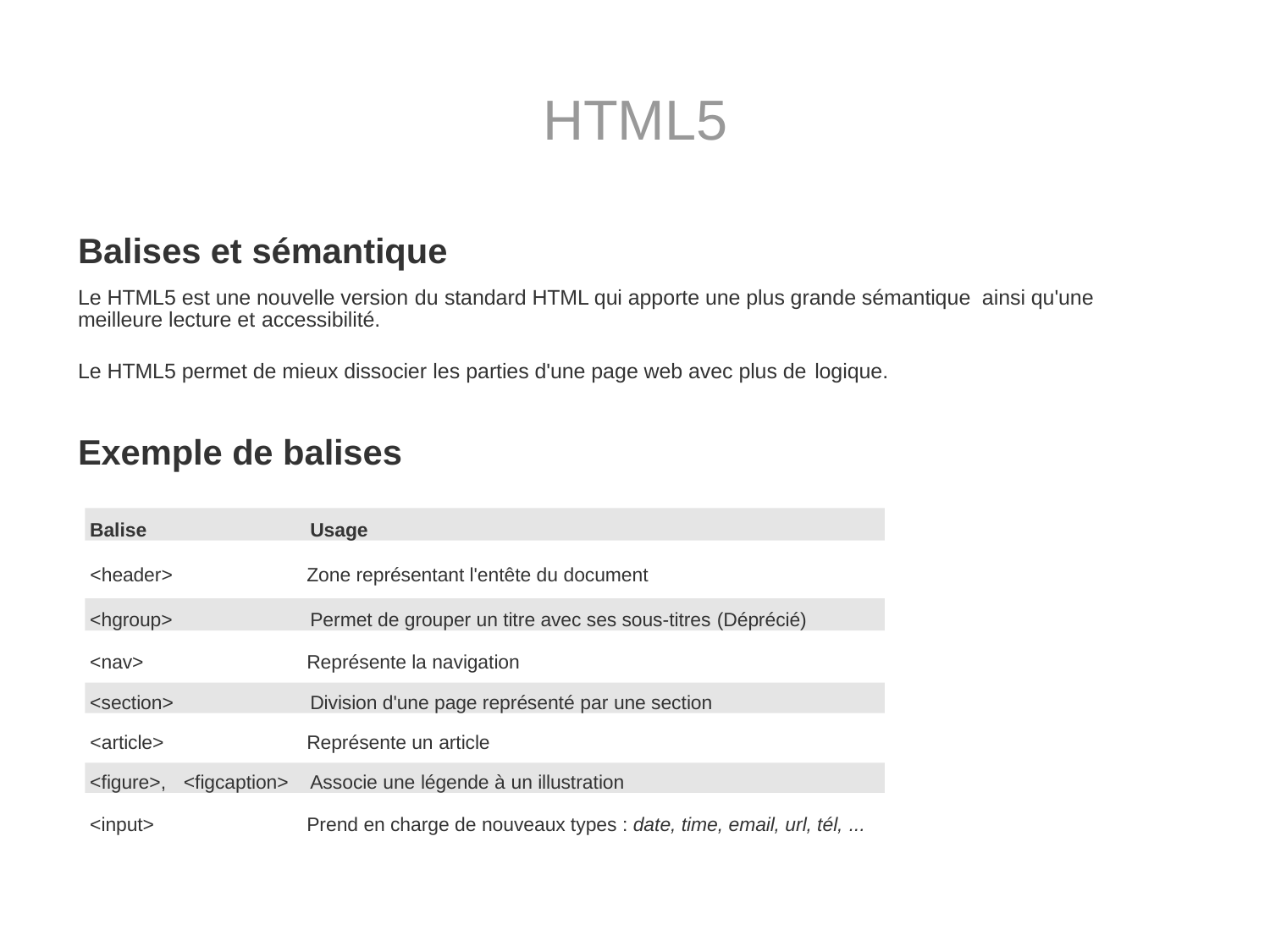

# HTML5
Balises et sémantique
Le HTML5 est une nouvelle version du standard HTML qui apporte une plus grande sémantique  ainsi qu'une meilleure lecture et accessibilité.

Le HTML5 permet de mieux dissocier les parties d'une page web avec plus de logique.

Exemple de balises
Balise	Usage
<header>	Zone représentant l'entête du document
<hgroup>	Permet de grouper un titre avec ses sous-titres (Déprécié)
<nav>	Représente la navigation
<section>	Division d'une page représenté par une section
<article>	Représente un article
<figure>,   <figcaption>	Associe une légende à un illustration
<input>	Prend en charge de nouveaux types : date, time, email, url, tél, ...